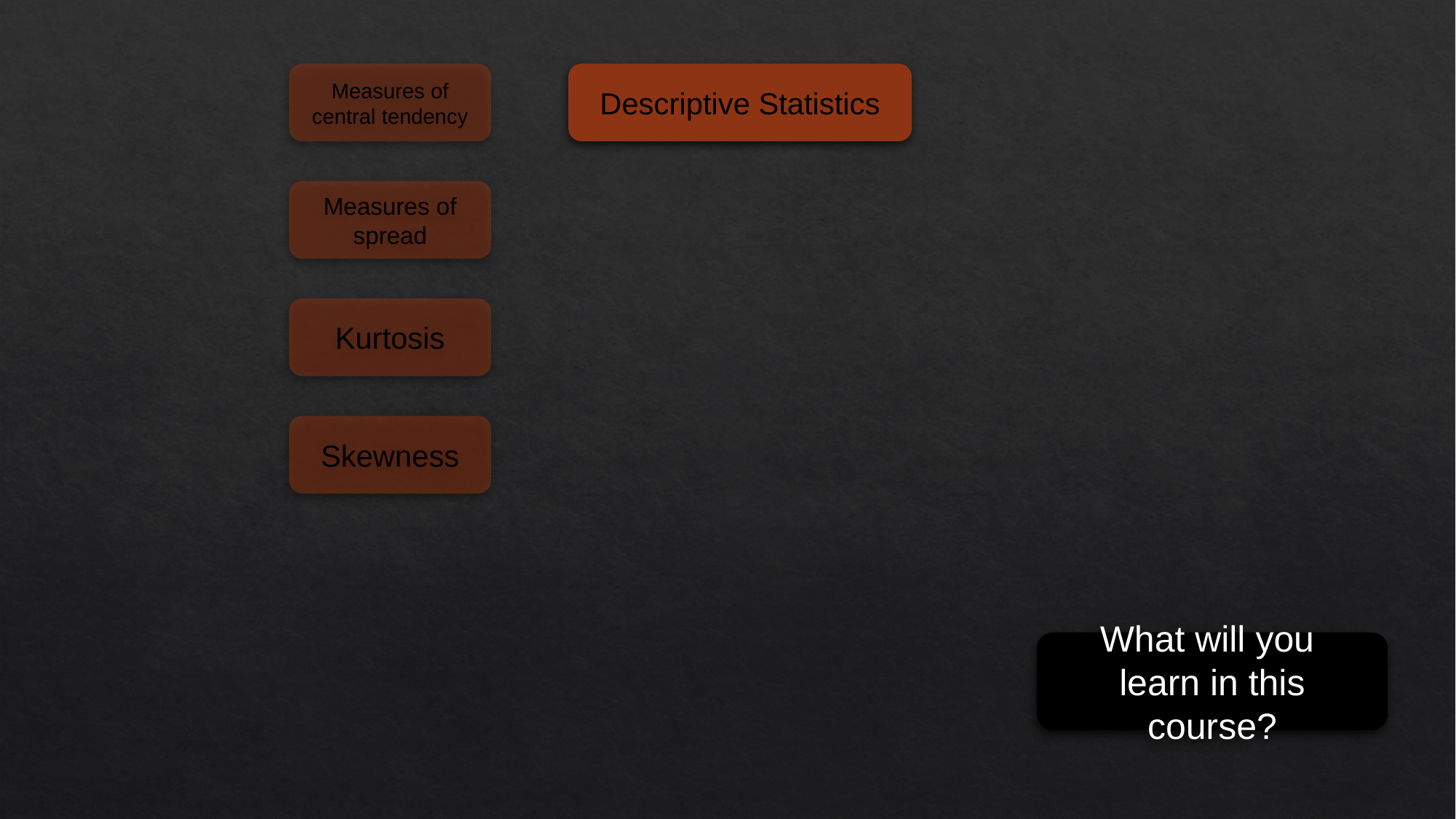

Measures of central tendency
Descriptive Statistics
Measures of spread
Kurtosis
Skewness
What will you
learn in this course?